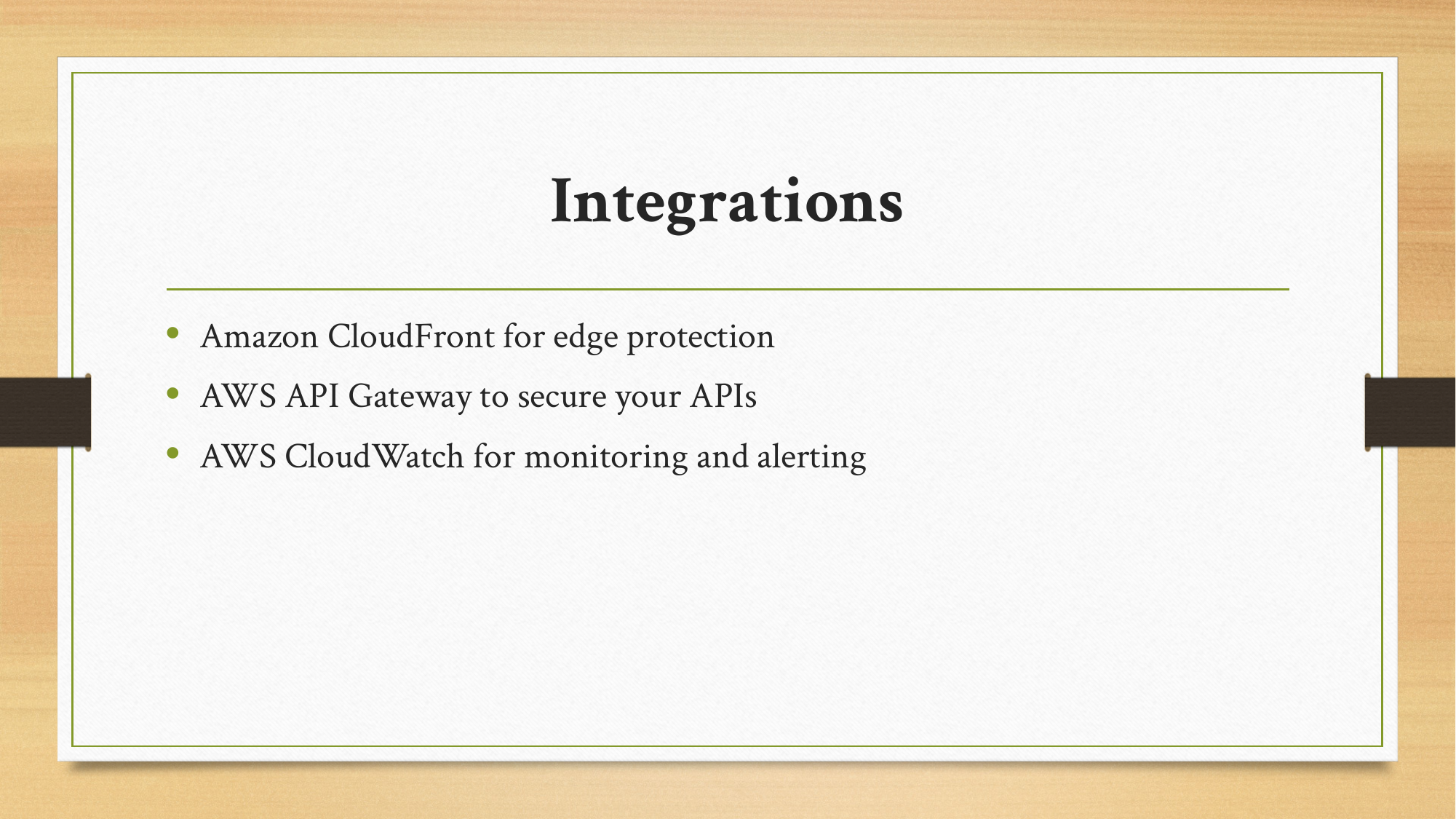

# Integrations
Amazon CloudFront for edge protection
AWS API Gateway to secure your APIs
AWS CloudWatch for monitoring and alerting